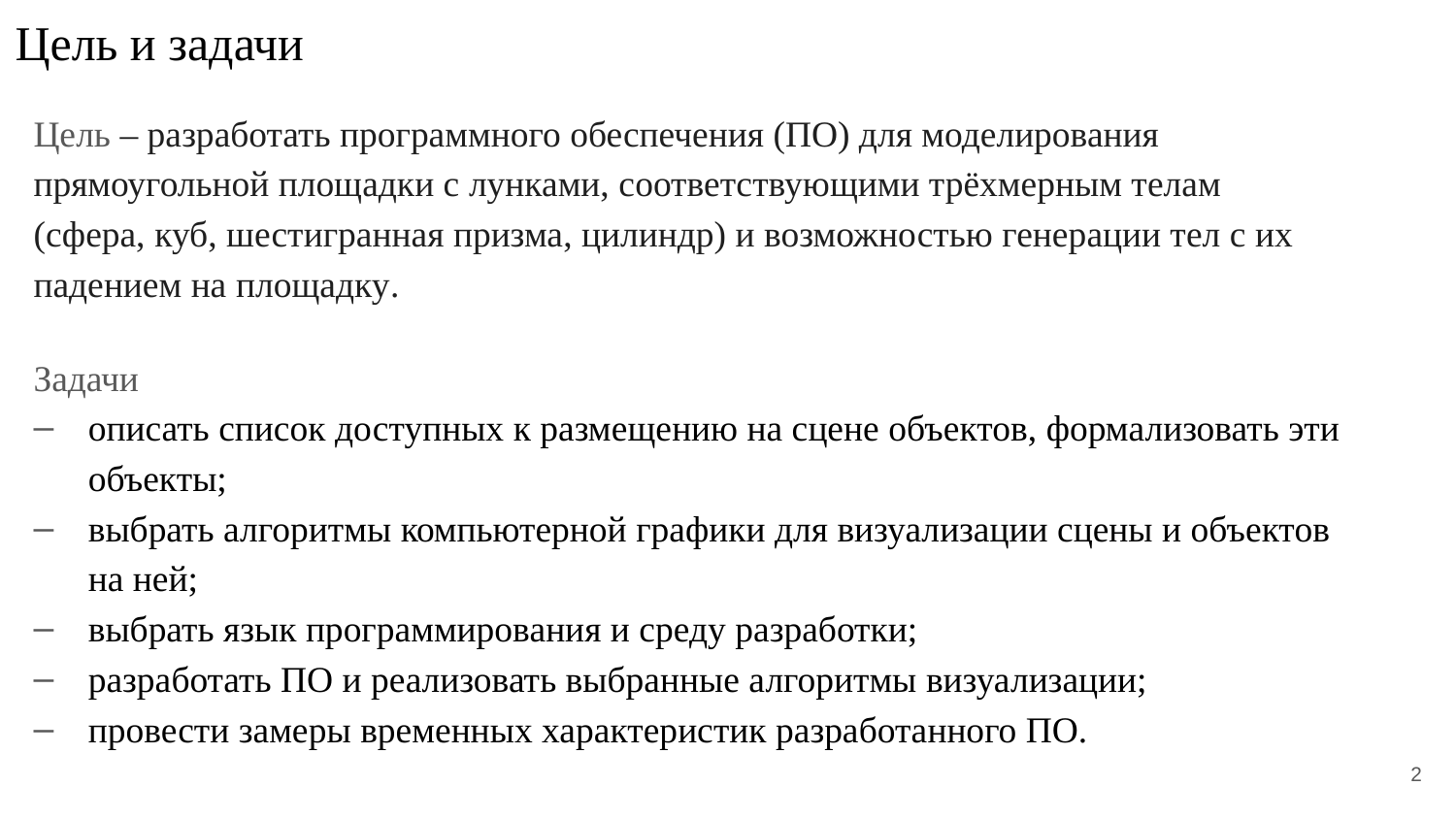

# Цель и задачи
Цель – разработать программного обеспечения (ПО) для моделирования прямоугольной площадки с лунками, соответствующими трёхмерным телам (сфера, куб, шестигранная призма, цилиндр) и возможностью генерации тел с их падением на площадку.
Задачи
описать список доступных к размещению на сцене объектов, формализовать эти объекты;
выбрать алгоритмы компьютерной графики для визуализации сцены и объектов на ней;
выбрать язык программирования и среду разработки;
разработать ПО и реализовать выбранные алгоритмы визуализации;
провести замеры временных характеристик разработанного ПО.
2